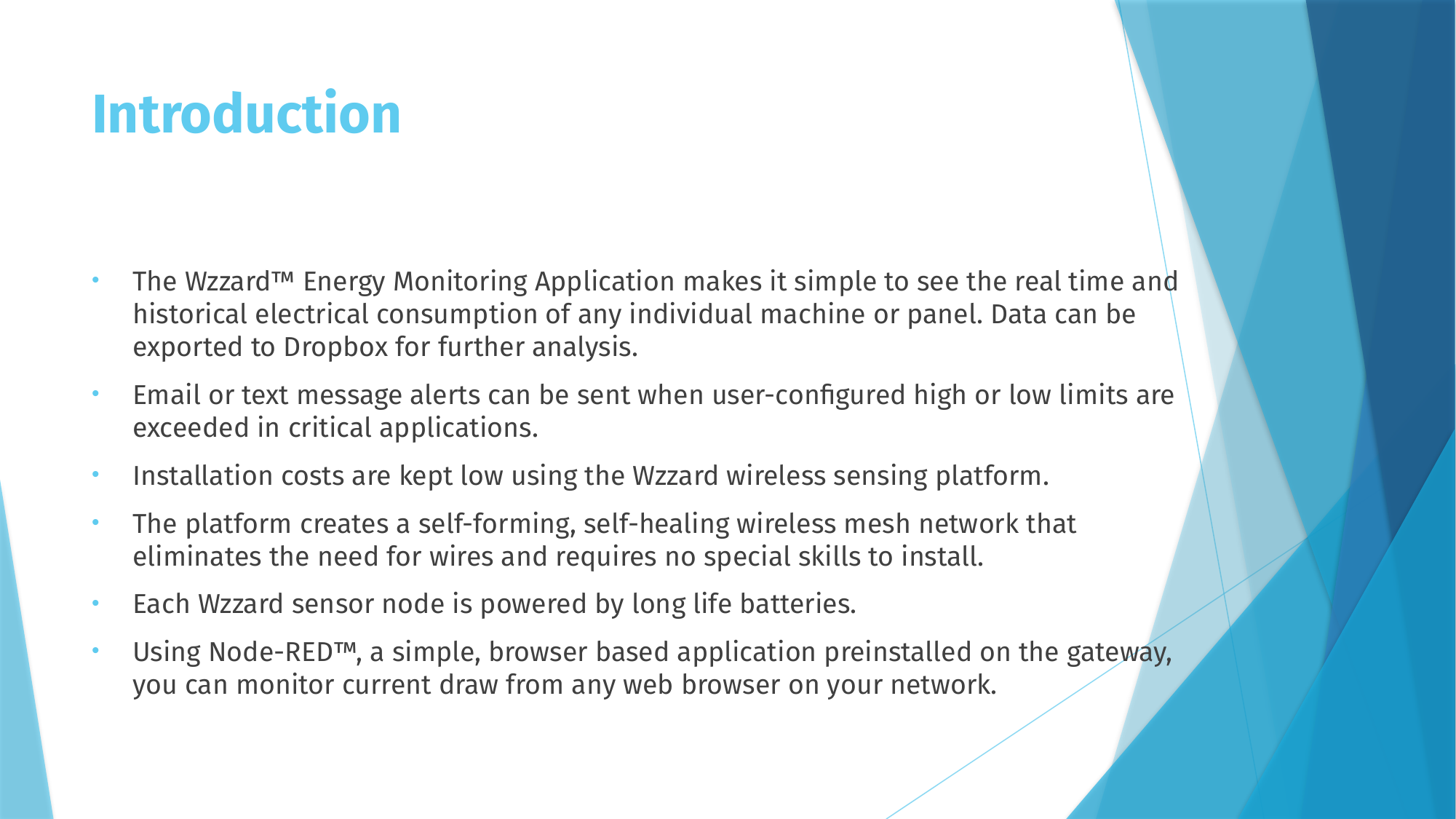

# Introduction
The Wzzard™ Energy Monitoring Application makes it simple to see the real time and historical electrical consumption of any individual machine or panel. Data can be exported to Dropbox for further analysis.
Email or text message alerts can be sent when user-configured high or low limits are exceeded in critical applications.
Installation costs are kept low using the Wzzard wireless sensing platform.
The platform creates a self-forming, self-healing wireless mesh network that eliminates the need for wires and requires no special skills to install.
Each Wzzard sensor node is powered by long life batteries.
Using Node-RED™, a simple, browser based application preinstalled on the gateway, you can monitor current draw from any web browser on your network.